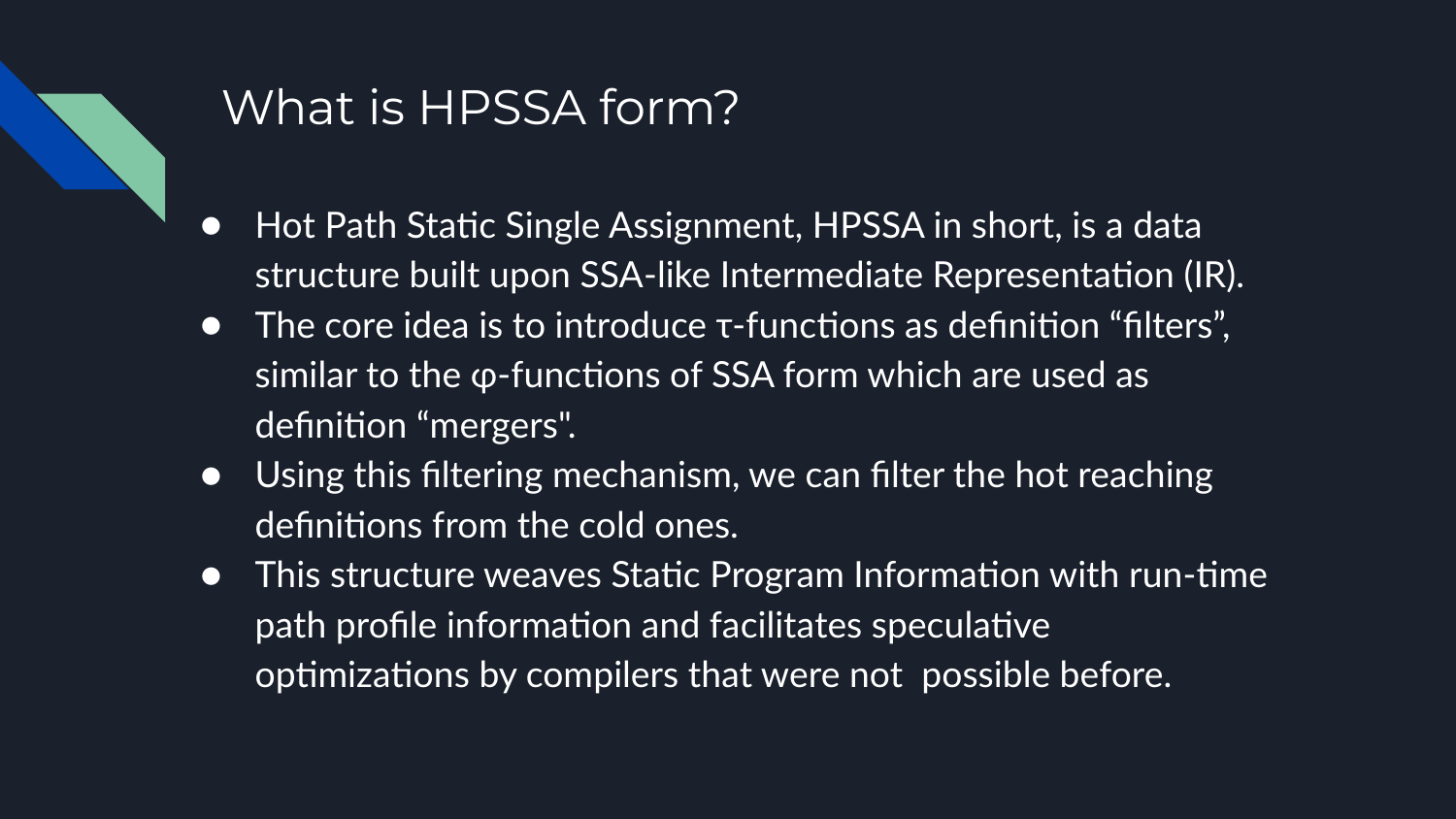

# What is HPSSA form?
Hot Path Static Single Assignment, HPSSA in short, is a data structure built upon SSA-like Intermediate Representation (IR).
The core idea is to introduce τ-functions as definition “filters”,  similar to the φ-functions of SSA form which are used as definition “mergers".
Using this filtering mechanism, we can filter the hot reaching definitions from the cold ones.
This structure weaves Static Program Information with run-time path profile information and facilitates speculative optimizations by compilers that were not  possible before.